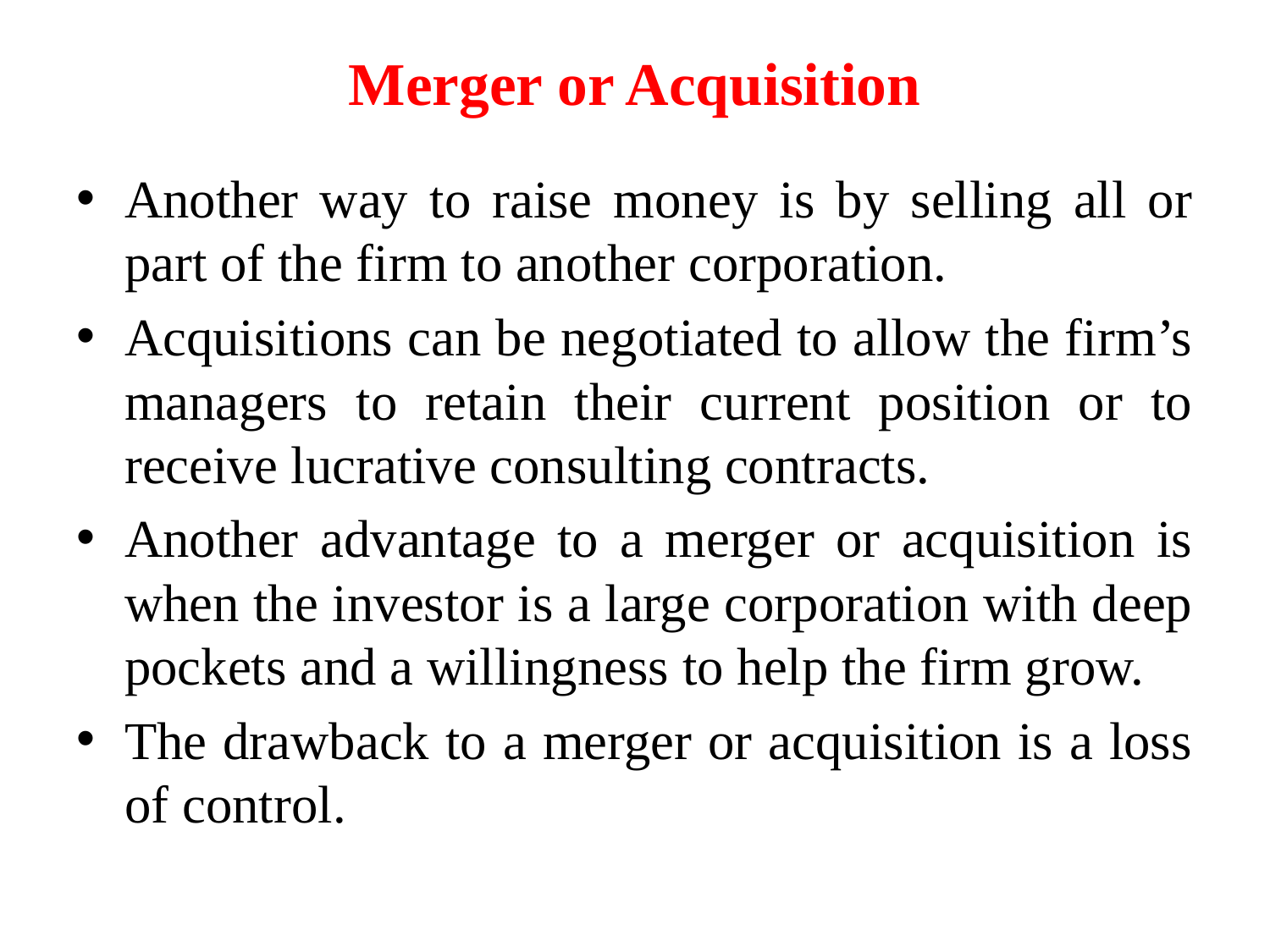

# Merger or Acquisition
Another way to raise money is by selling all or part of the firm to another corporation.
Acquisitions can be negotiated to allow the firm’s managers to retain their current position or to receive lucrative consulting contracts.
Another advantage to a merger or acquisition is when the investor is a large corporation with deep pockets and a willingness to help the firm grow.
The drawback to a merger or acquisition is a loss of control.